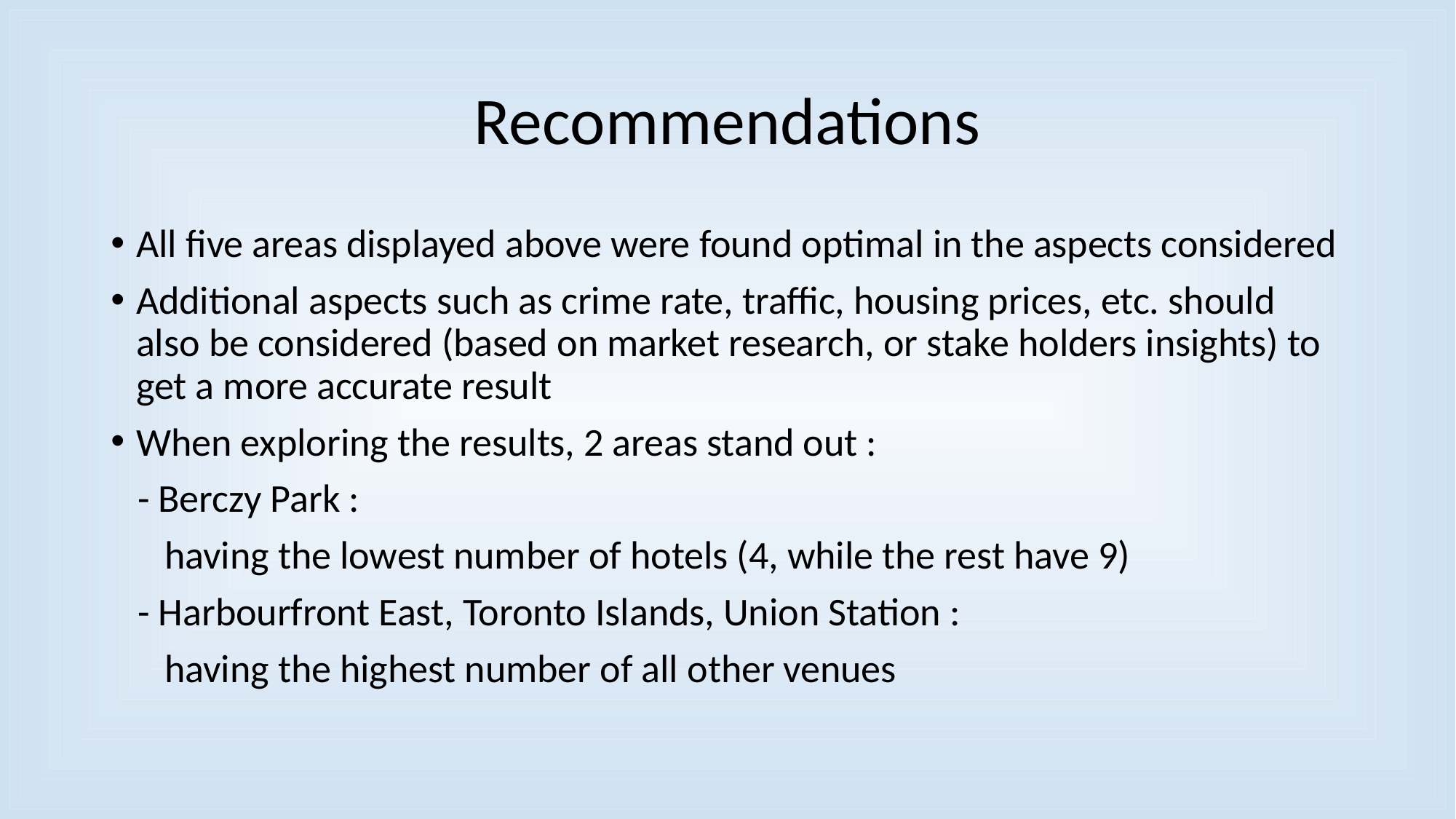

# Recommendations
All five areas displayed above were found optimal in the aspects considered
Additional aspects such as crime rate, traffic, housing prices, etc. should also be considered (based on market research, or stake holders insights) to get a more accurate result
When exploring the results, 2 areas stand out :
   - Berczy Park :
      having the lowest number of hotels (4, while the rest have 9)
   - Harbourfront East, Toronto Islands, Union Station :
      having the highest number of all other venues